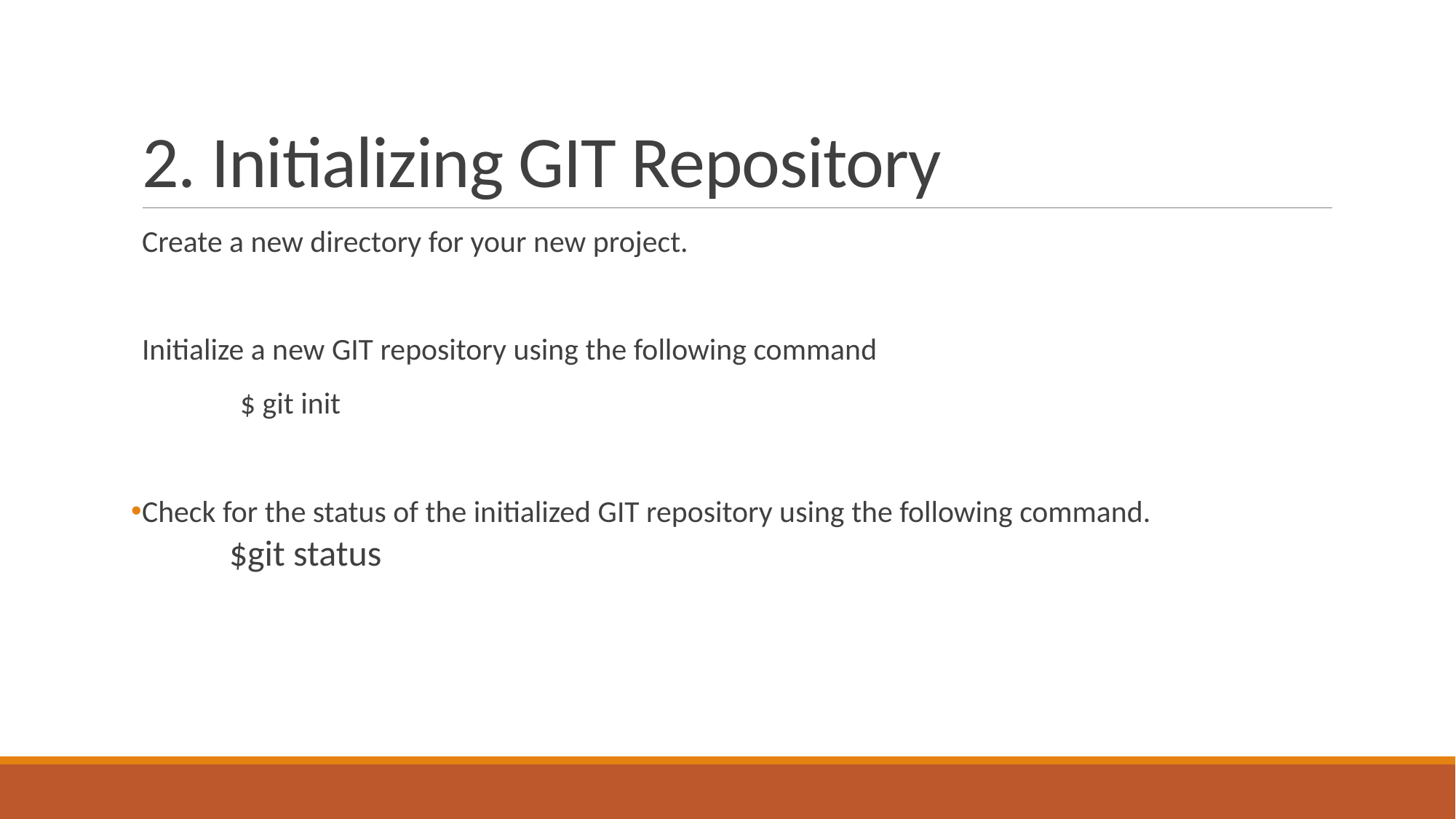

# 2. Initializing GIT Repository
Create a new directory for your new project.

Initialize a new GIT repository using the following command
	$ git init

Check for the status of the initialized GIT repository using the following command.
$git status